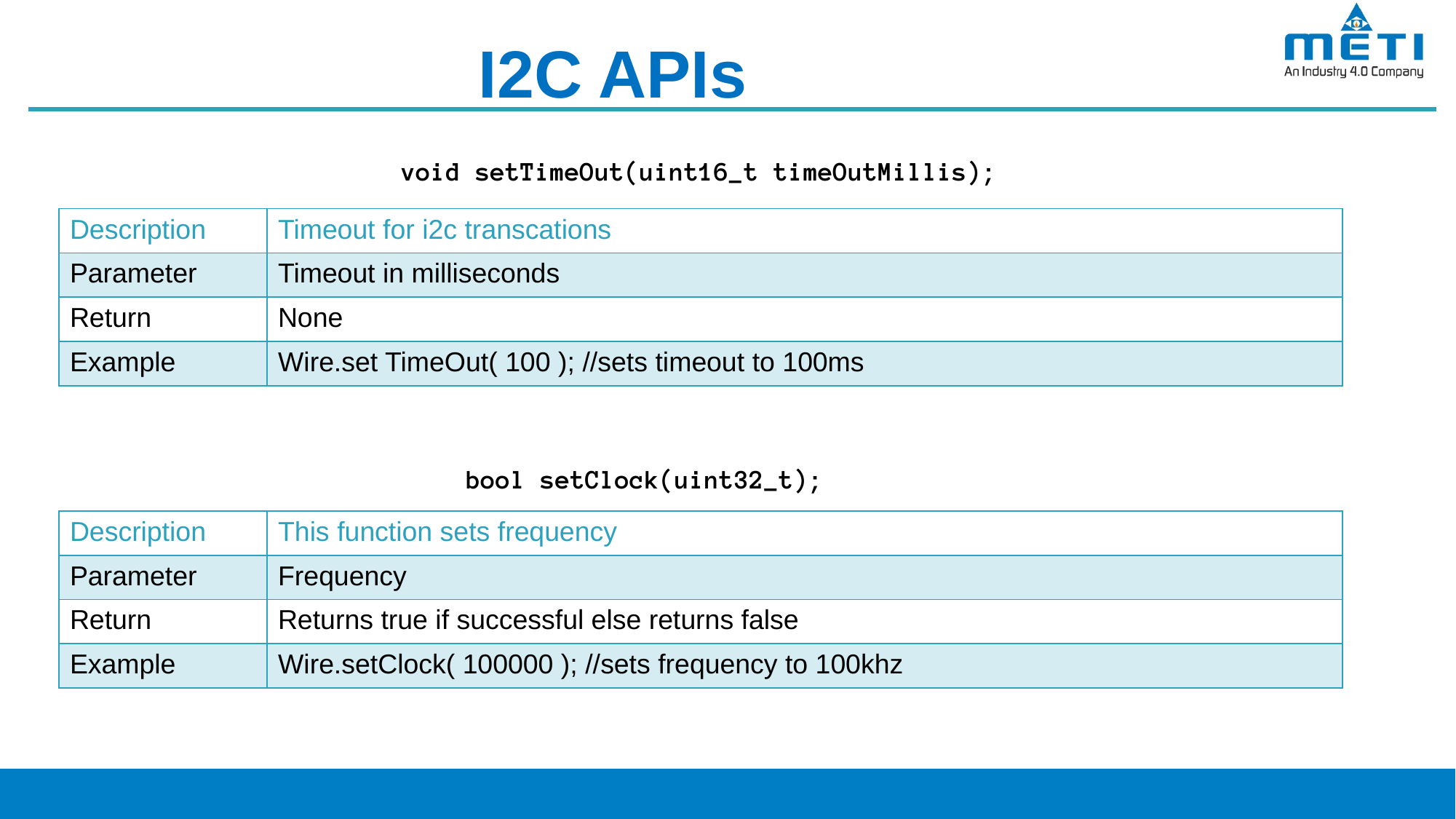

I2C APIs
void setTimeOut(uint16_t timeOutMillis);
| Description | Timeout for i2c transcations |
| --- | --- |
| Parameter | Timeout in milliseconds |
| Return | None |
| Example | Wire.set TimeOut( 100 ); //sets timeout to 100ms |
bool setClock(uint32_t);
| Description | This function sets frequency |
| --- | --- |
| Parameter | Frequency |
| Return | Returns true if successful else returns false |
| Example | Wire.setClock( 100000 ); //sets frequency to 100khz |